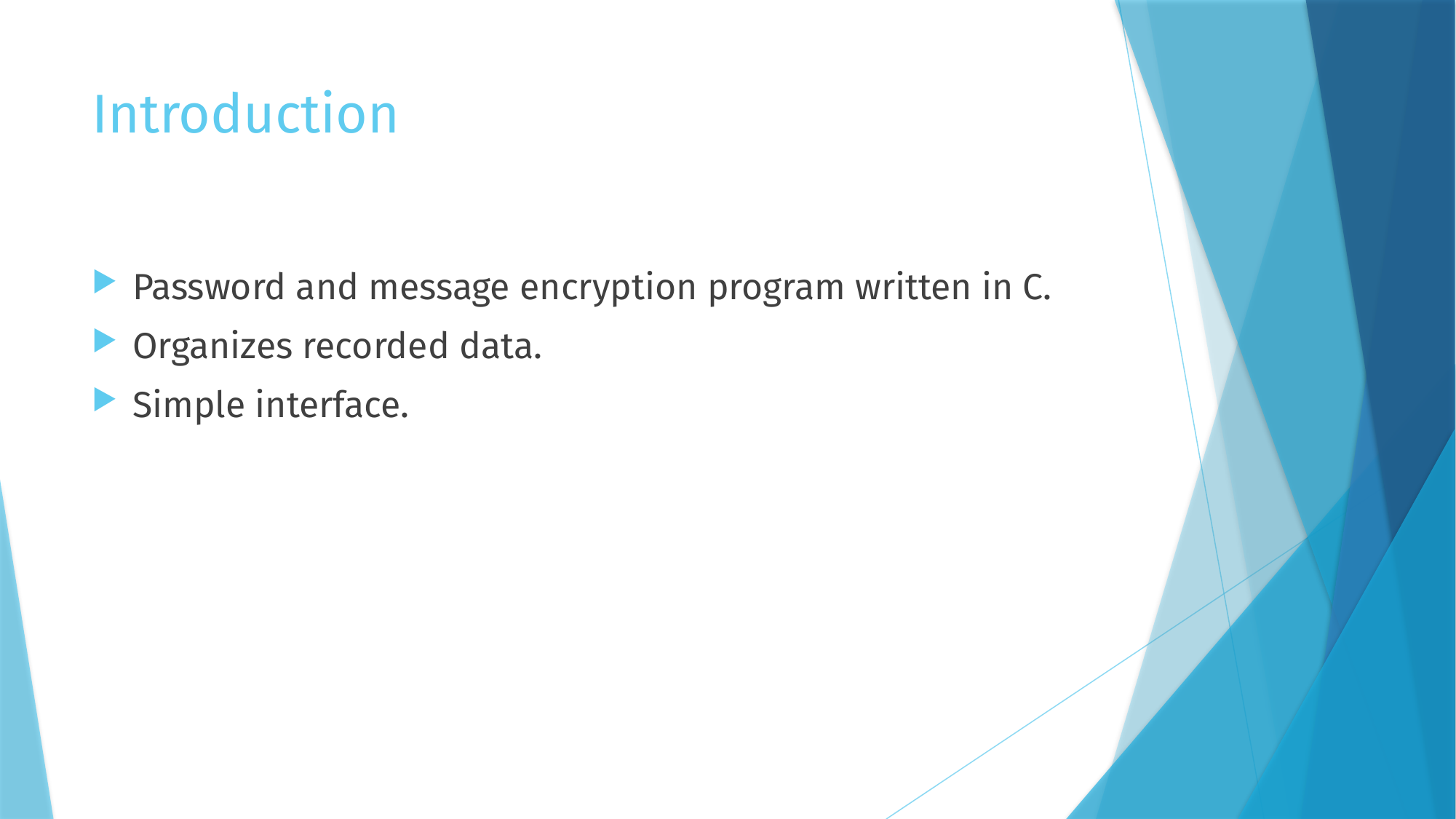

# Introduction
Password and message encryption program written in C.
Organizes recorded data.
Simple interface.